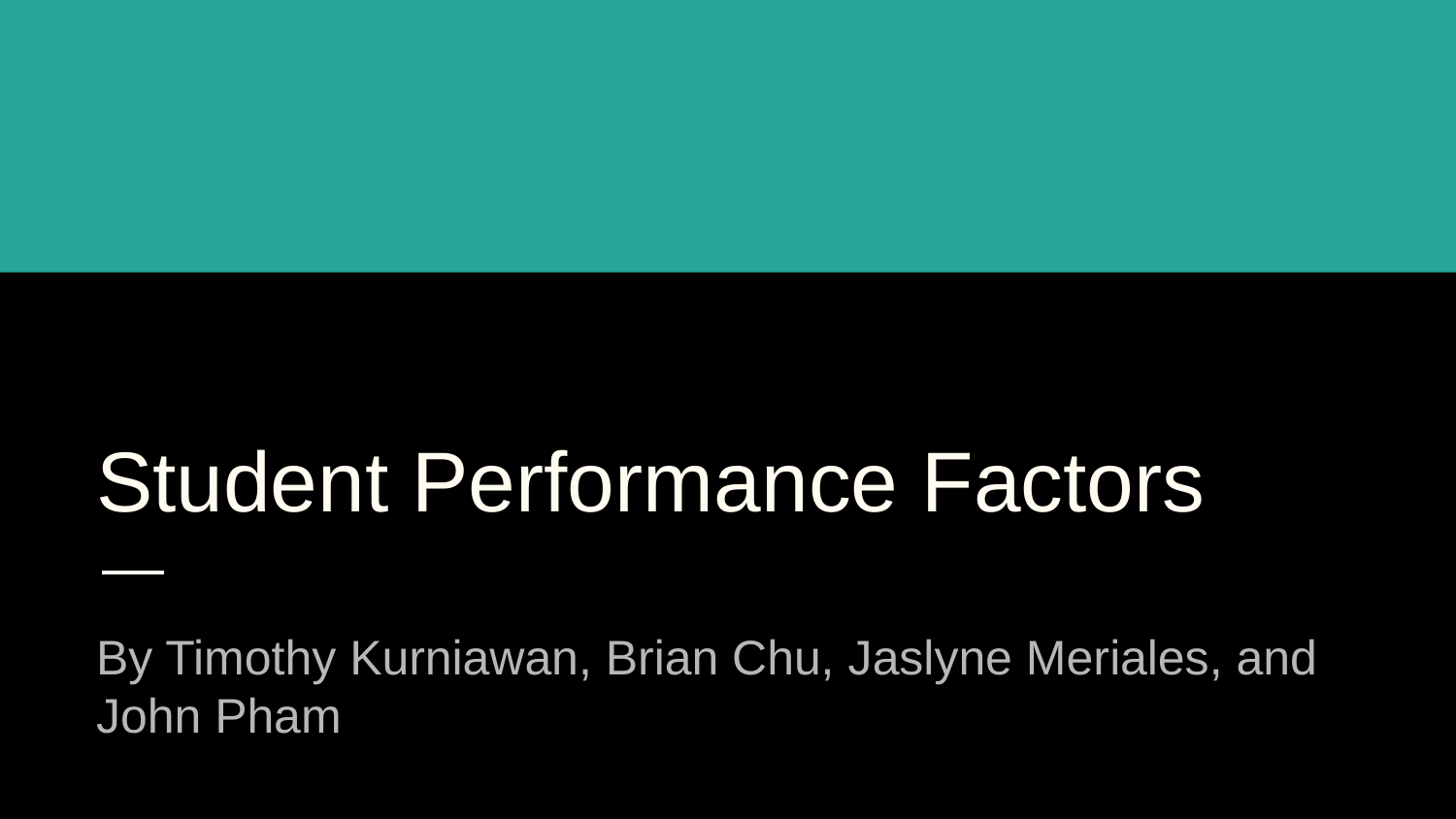

# Student Performance Factors
By Timothy Kurniawan, Brian Chu, Jaslyne Meriales, and John Pham